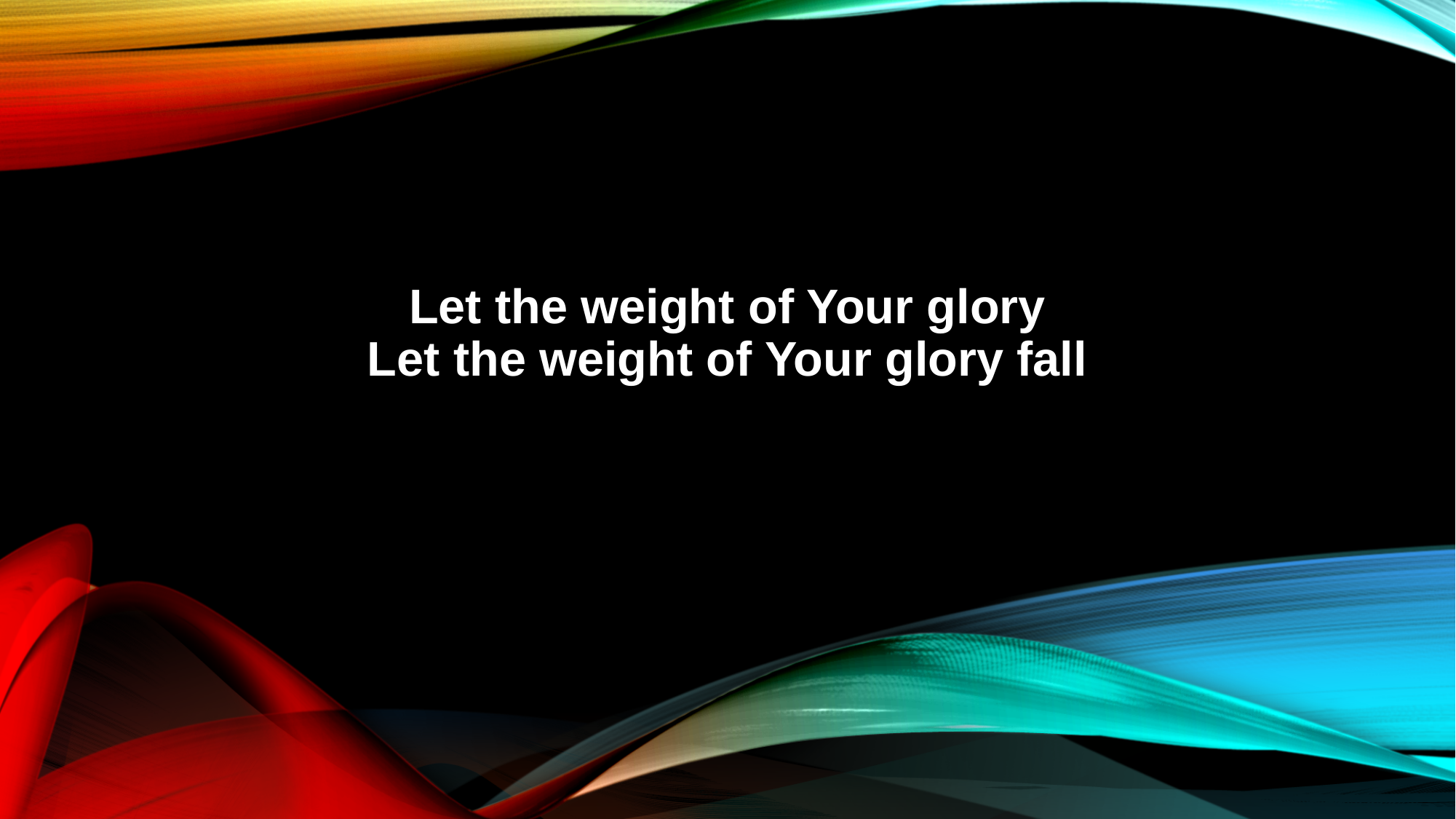

Let the weight of Your glory
Let the weight of Your glory fall